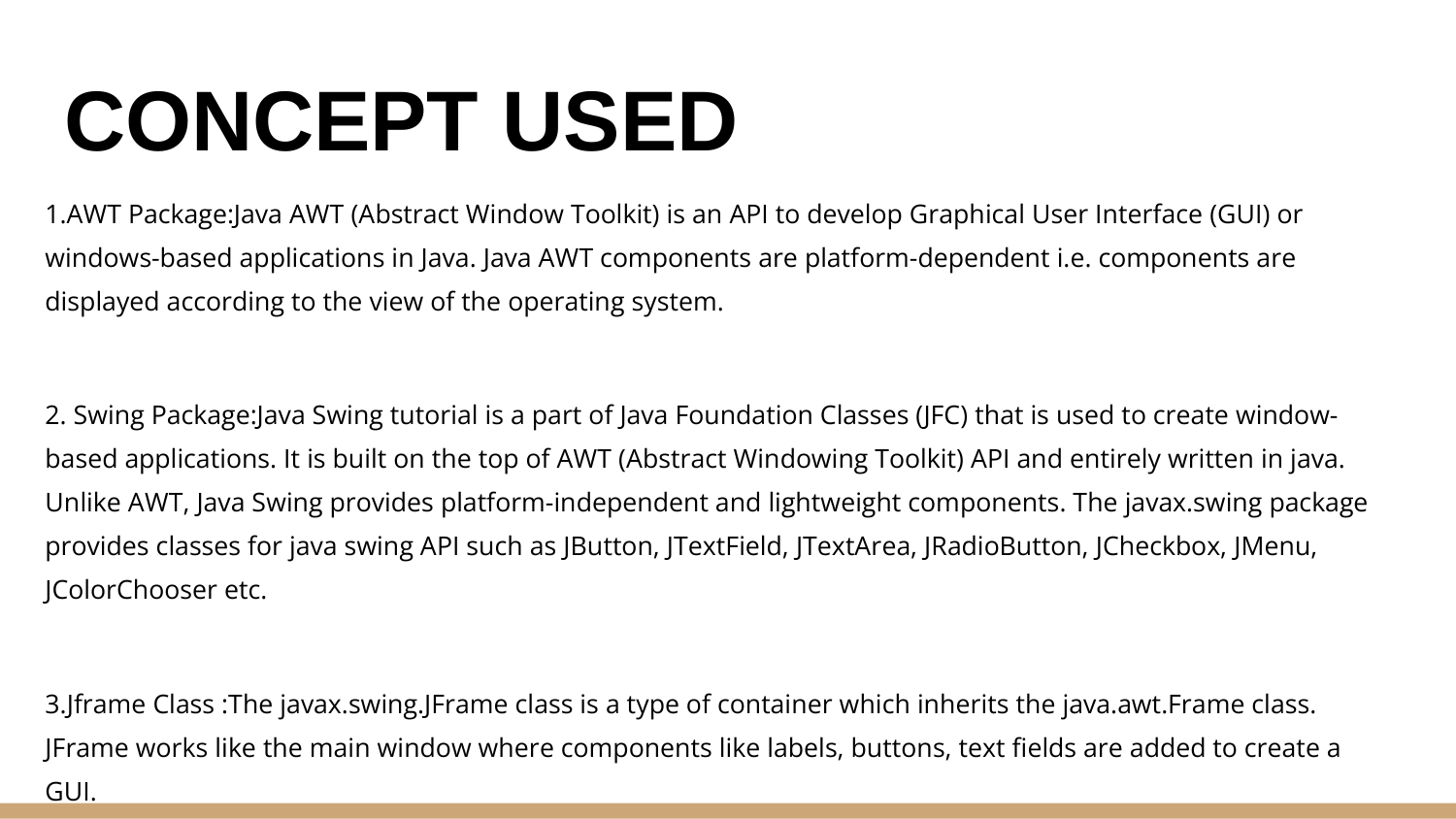

# CONCEPT USED
1.AWT Package:Java AWT (Abstract Window Toolkit) is an API to develop Graphical User Interface (GUI) or windows-based applications in Java. Java AWT components are platform-dependent i.e. components are displayed according to the view of the operating system.
2. Swing Package:Java Swing tutorial is a part of Java Foundation Classes (JFC) that is used to create window-based applications. It is built on the top of AWT (Abstract Windowing Toolkit) API and entirely written in java. Unlike AWT, Java Swing provides platform-independent and lightweight components. The javax.swing package provides classes for java swing API such as JButton, JTextField, JTextArea, JRadioButton, JCheckbox, JMenu, JColorChooser etc.
3.Jframe Class :The javax.swing.JFrame class is a type of container which inherits the java.awt.Frame class. JFrame works like the main window where components like labels, buttons, text fields are added to create a GUI.